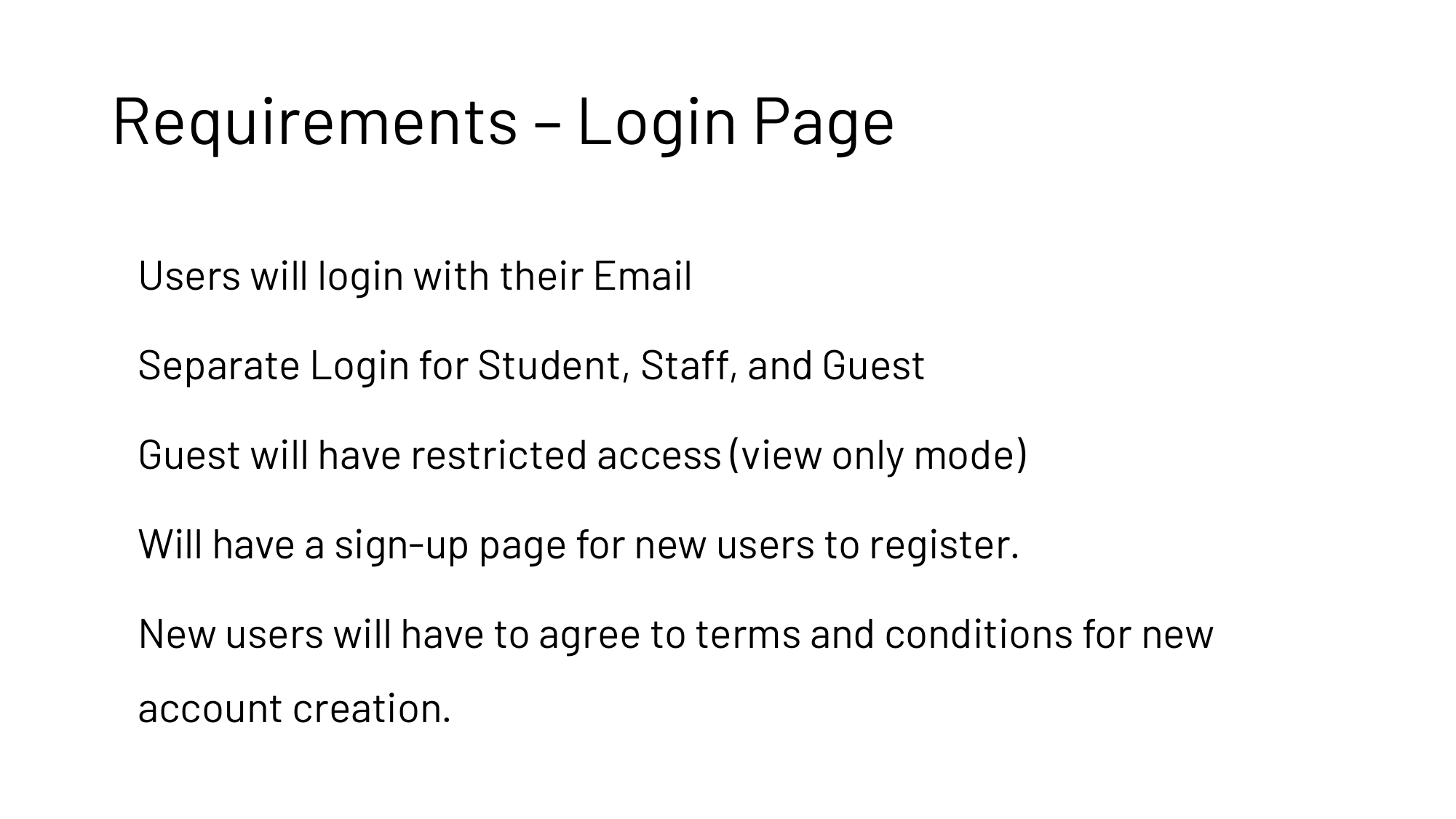

# Requirements – Login Page
Users will login with their Email
Separate Login for Student, Staff, and Guest
Guest will have restricted access (view only mode)
Will have a sign-up page for new users to register.
New users will have to agree to terms and conditions for new account creation.